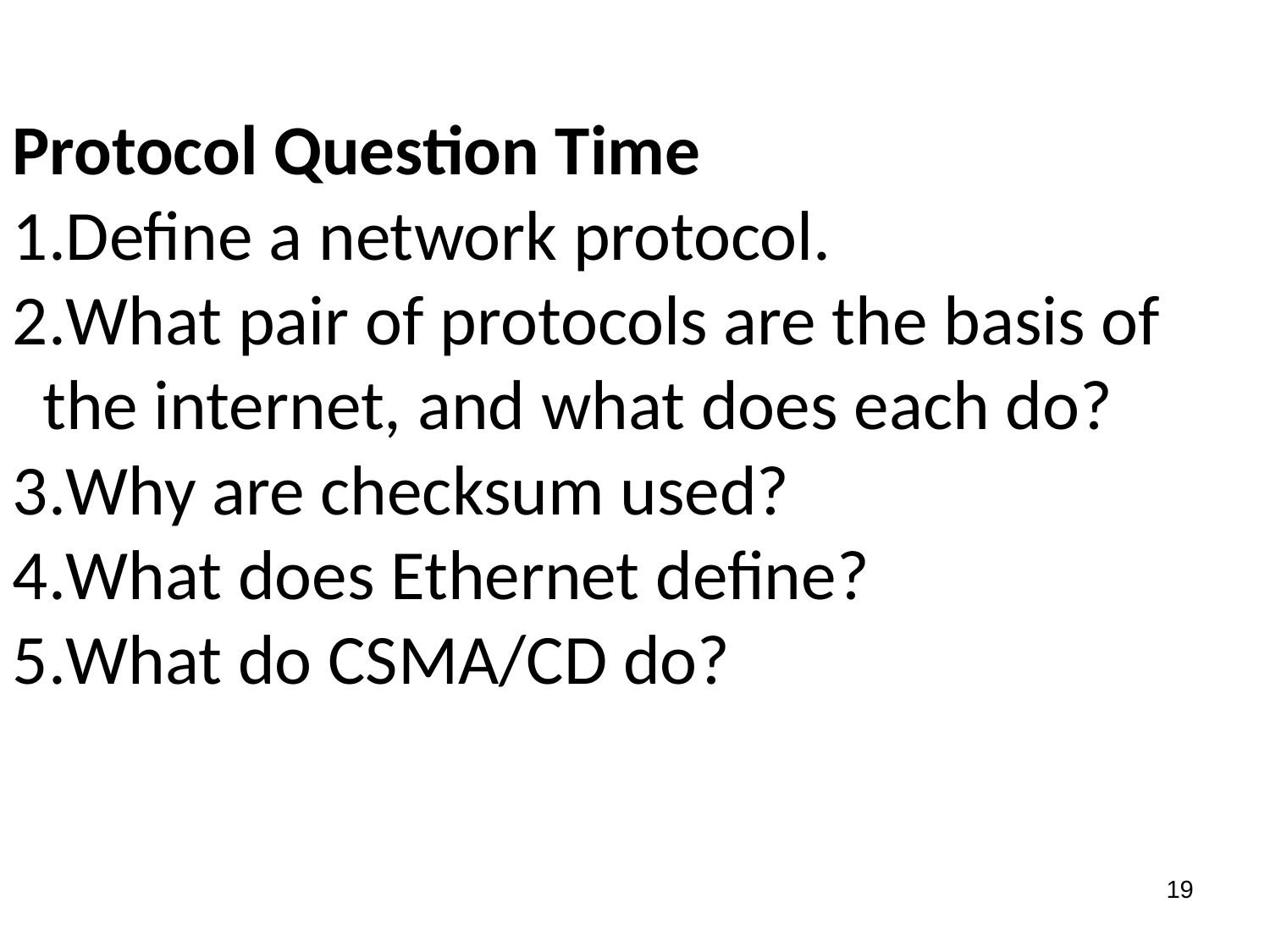

Protocol Question Time
Define a network protocol.
What pair of protocols are the basis of the internet, and what does each do?
Why are checksum used?
What does Ethernet define?
What do CSMA/CD do?
19